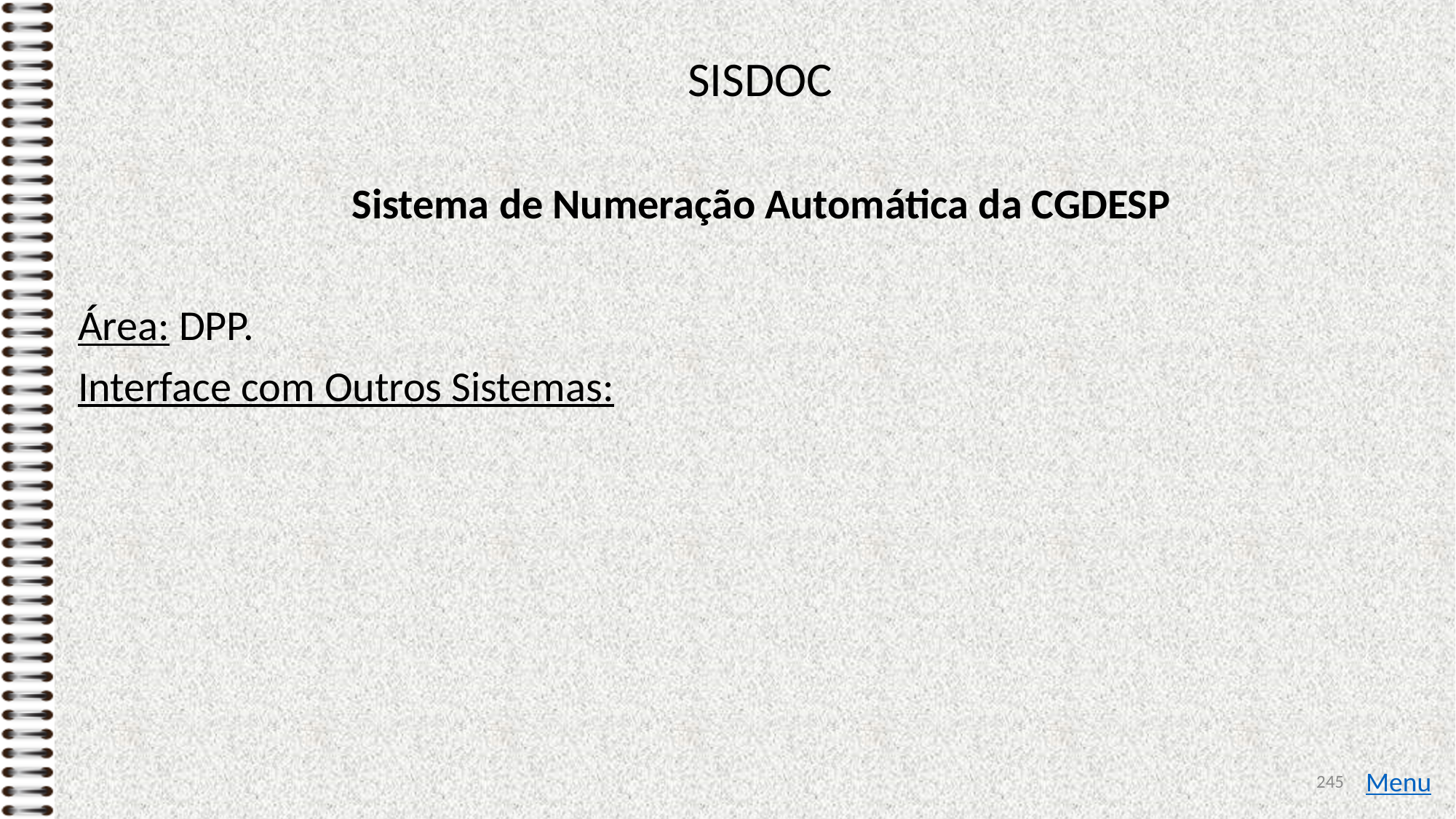

# SISDOC

Sistema de Numeração Automática da CGDESP

Área: DPP.
Interface com Outros Sistemas:
245
Menu